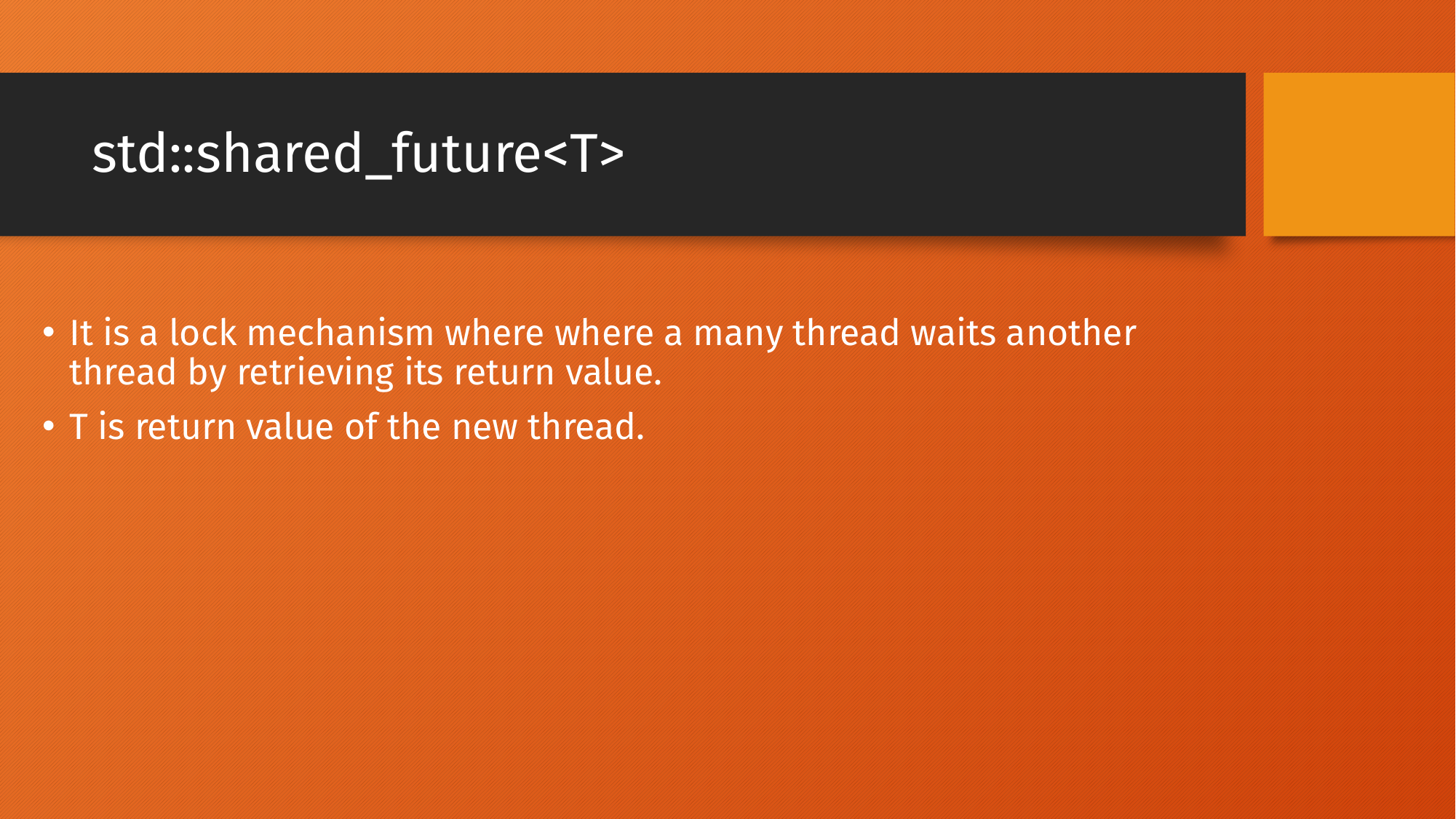

# std::shared_future<T>
It is a lock mechanism where where a many thread waits another thread by retrieving its return value.
T is return value of the new thread.